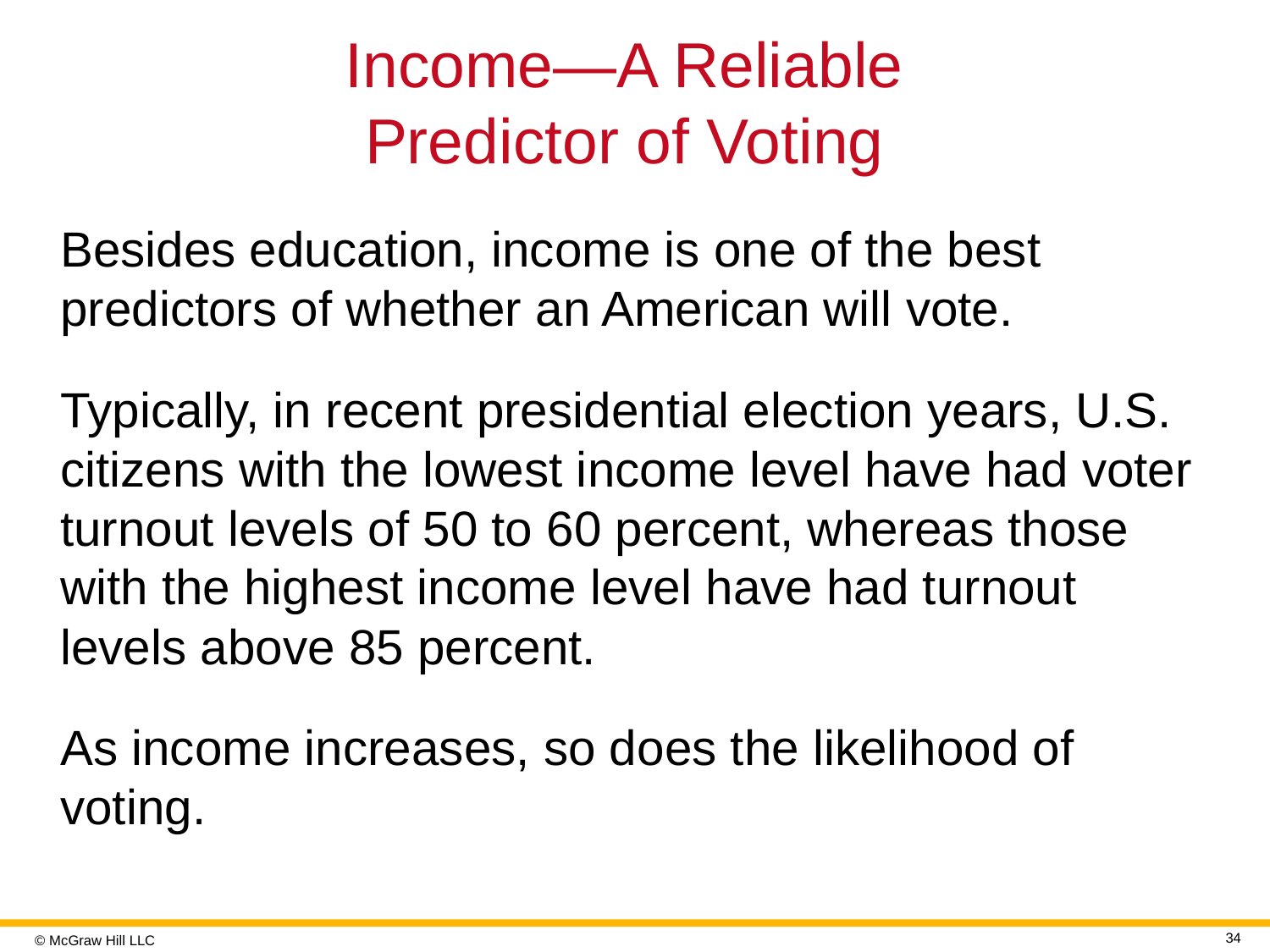

# Income—A Reliable Predictor of Voting
Besides education, income is one of the best predictors of whether an American will vote.
Typically, in recent presidential election years, U.S. citizens with the lowest income level have had voter turnout levels of 50 to 60 percent, whereas those with the highest income level have had turnout levels above 85 percent.
As income increases, so does the likelihood of voting.
34